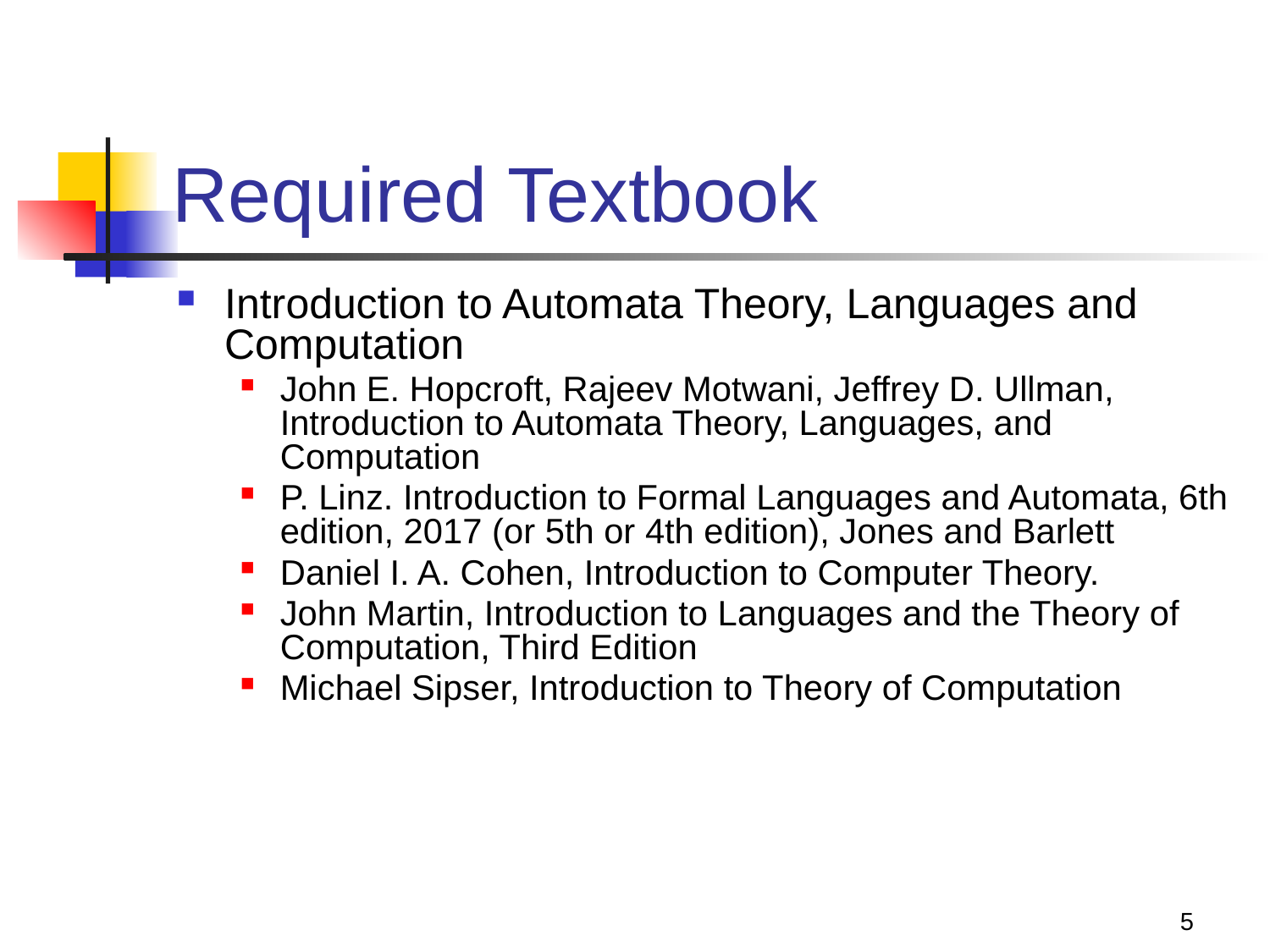

# Required Textbook
Introduction to Automata Theory, Languages and Computation
John E. Hopcroft, Rajeev Motwani, Jeffrey D. Ullman, Introduction to Automata Theory, Languages, and Computation
P. Linz. Introduction to Formal Languages and Automata, 6th edition, 2017 (or 5th or 4th edition), Jones and Barlett
Daniel I. A. Cohen, Introduction to Computer Theory.
John Martin, Introduction to Languages and the Theory of Computation, Third Edition
Michael Sipser, Introduction to Theory of Computation

5